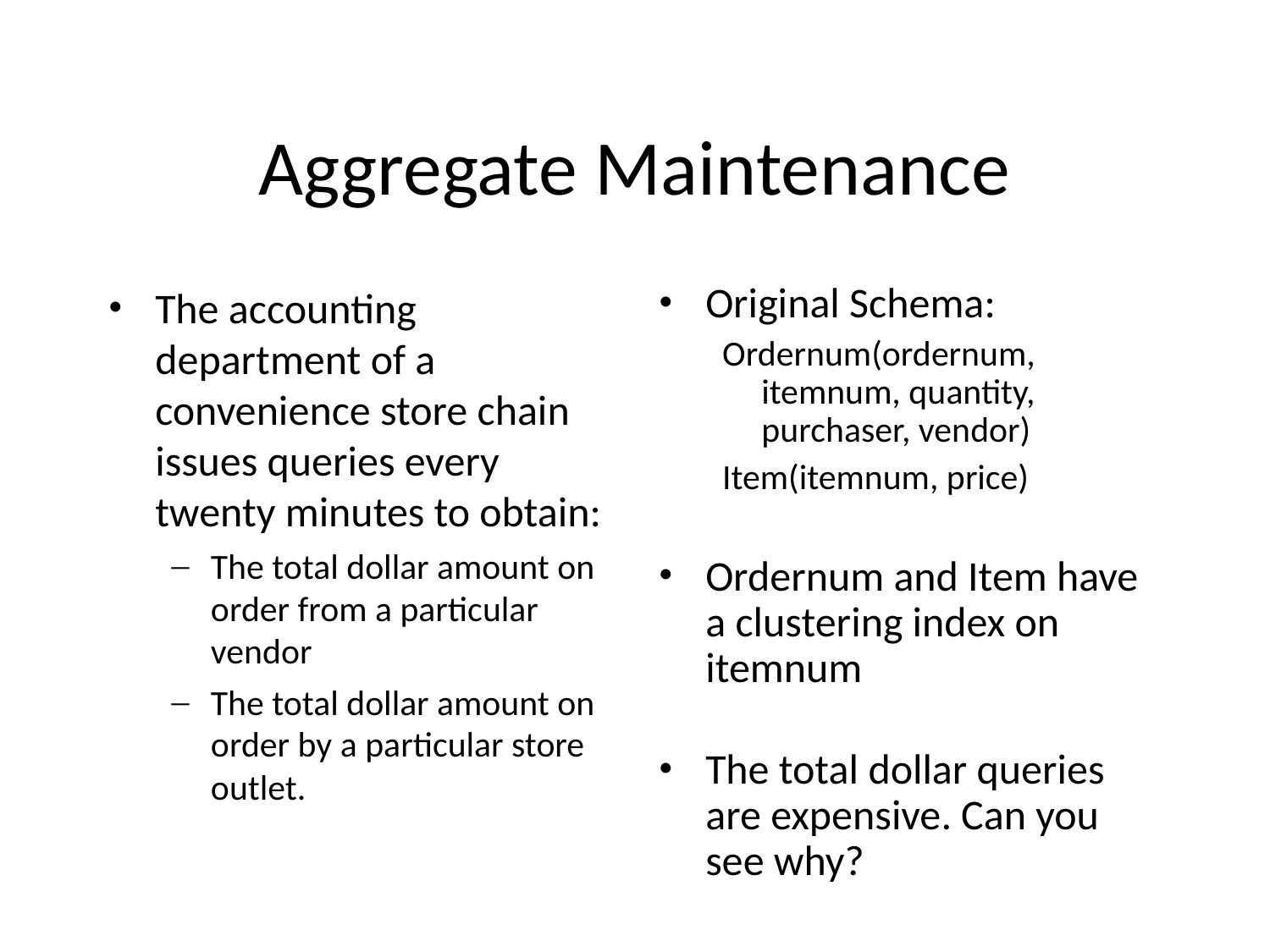

# Aggregate Maintenance
The accounting department of a convenience store chain issues queries every twenty minutes to obtain:
The total dollar amount on order from a particular vendor
The total dollar amount on order by a particular store outlet.
Original Schema:
Ordernum(ordernum, itemnum, quantity, purchaser, vendor)
Item(itemnum, price)

Ordernum and Item have a clustering index on itemnum
The total dollar queries are expensive. Can you see why?